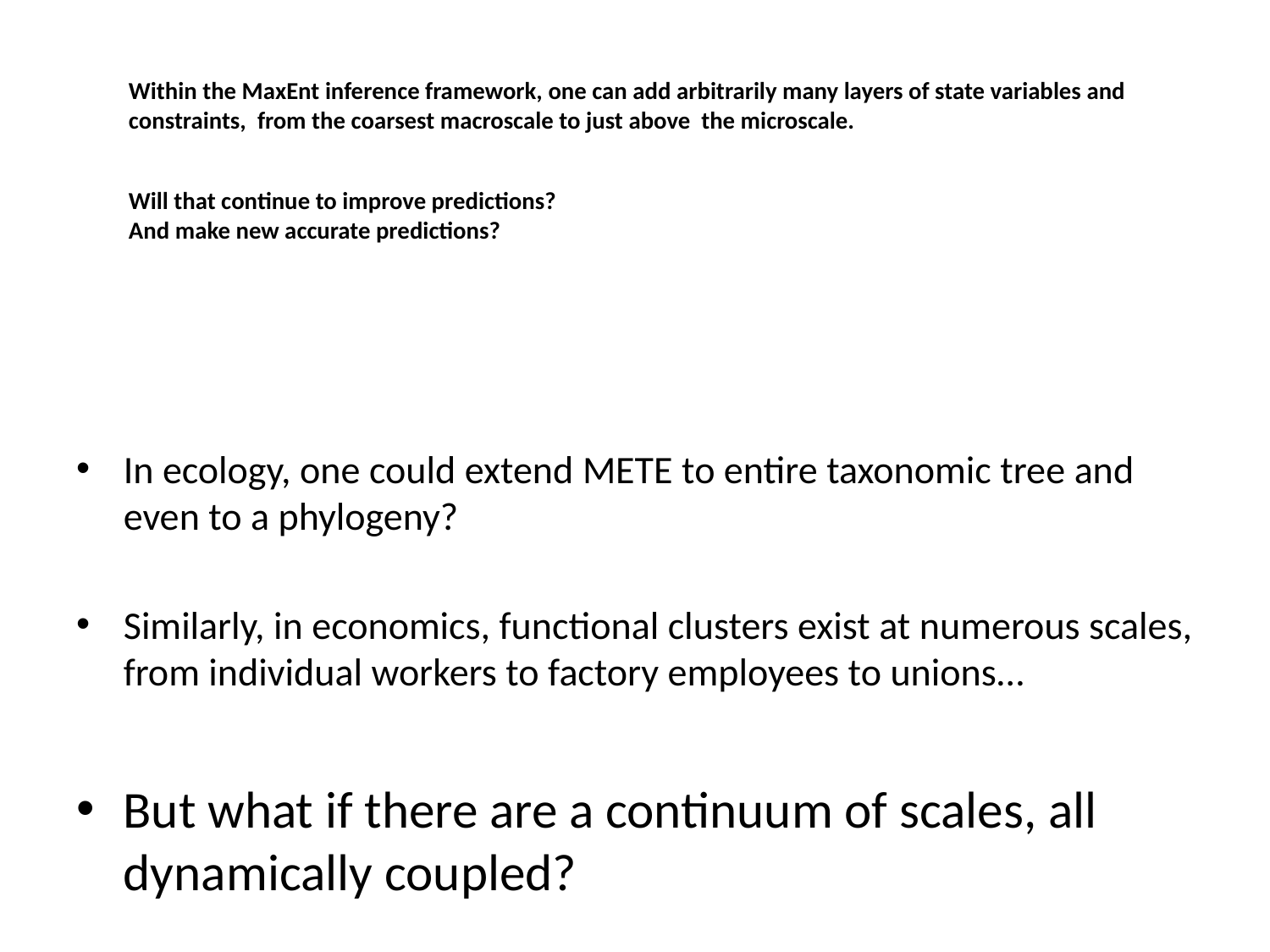

# Within the MaxEnt inference framework, one can add arbitrarily many layers of state variables and constraints,  from the coarsest macroscale to just above  the microscale. Will that continue to improve predictions? And make new accurate predictions?
In ecology, one could extend METE to entire taxonomic tree and even to a phylogeny?

Similarly, in economics, functional clusters exist at numerous scales, from individual workers to factory employees to unions…

But what if there are a continuum of scales, all dynamically coupled?